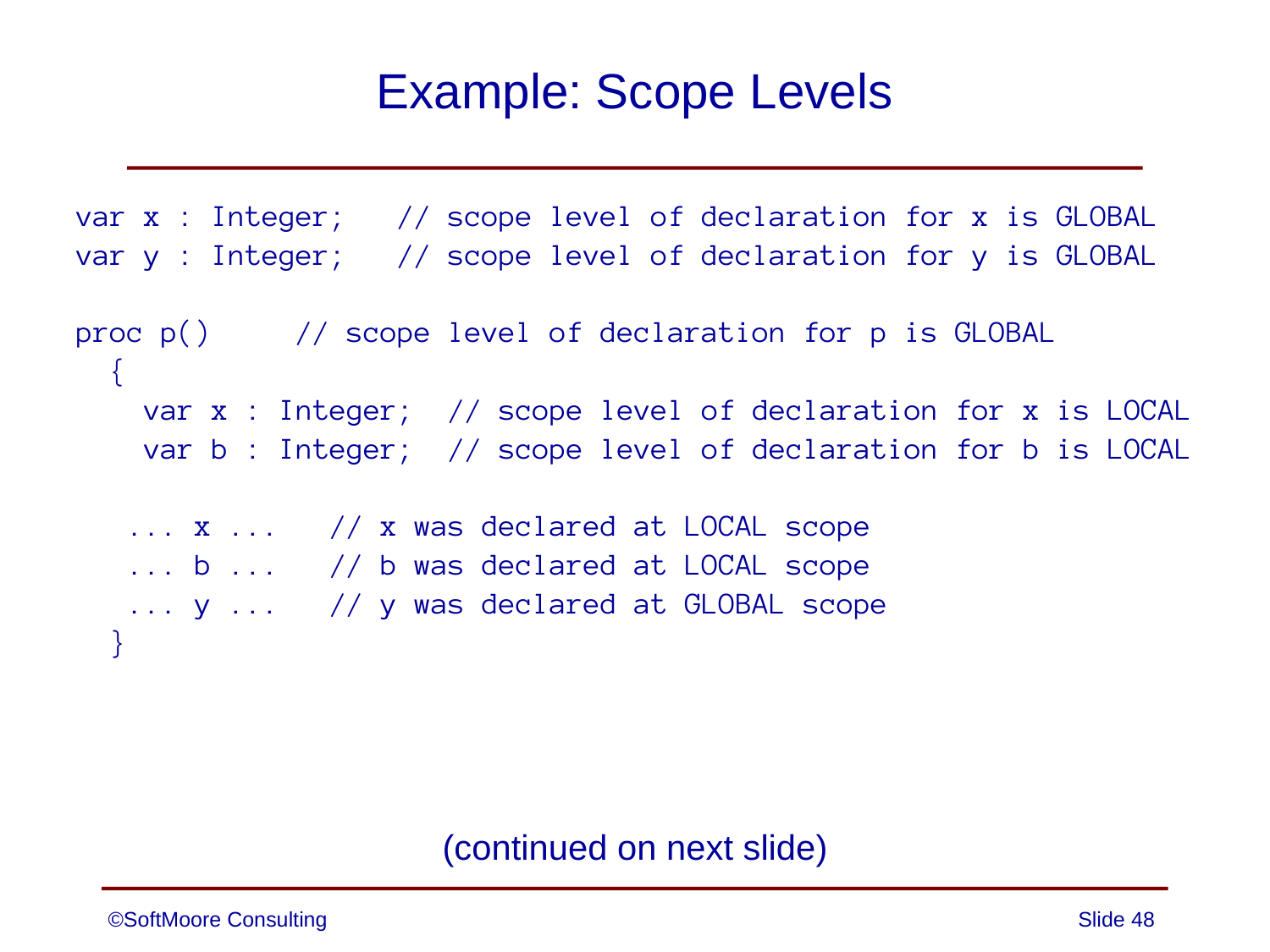

# Example: Scope Levels
var x : Integer;   // scope level of declaration for x is GLOBAL
var y : Integer;   // scope level of declaration for y is GLOBAL

proc p()     // scope level of declaration for p is GLOBAL
  {
    var x : Integer;  // scope level of declaration for x is LOCAL
    var b : Integer;  // scope level of declaration for b is LOCAL

   ... x ...   // x was declared at LOCAL scope
   ... b ...   // b was declared at LOCAL scope
   ... y ...   // y was declared at GLOBAL scope
  }
(continued on next slide)
©SoftMoore Consulting
Slide 48